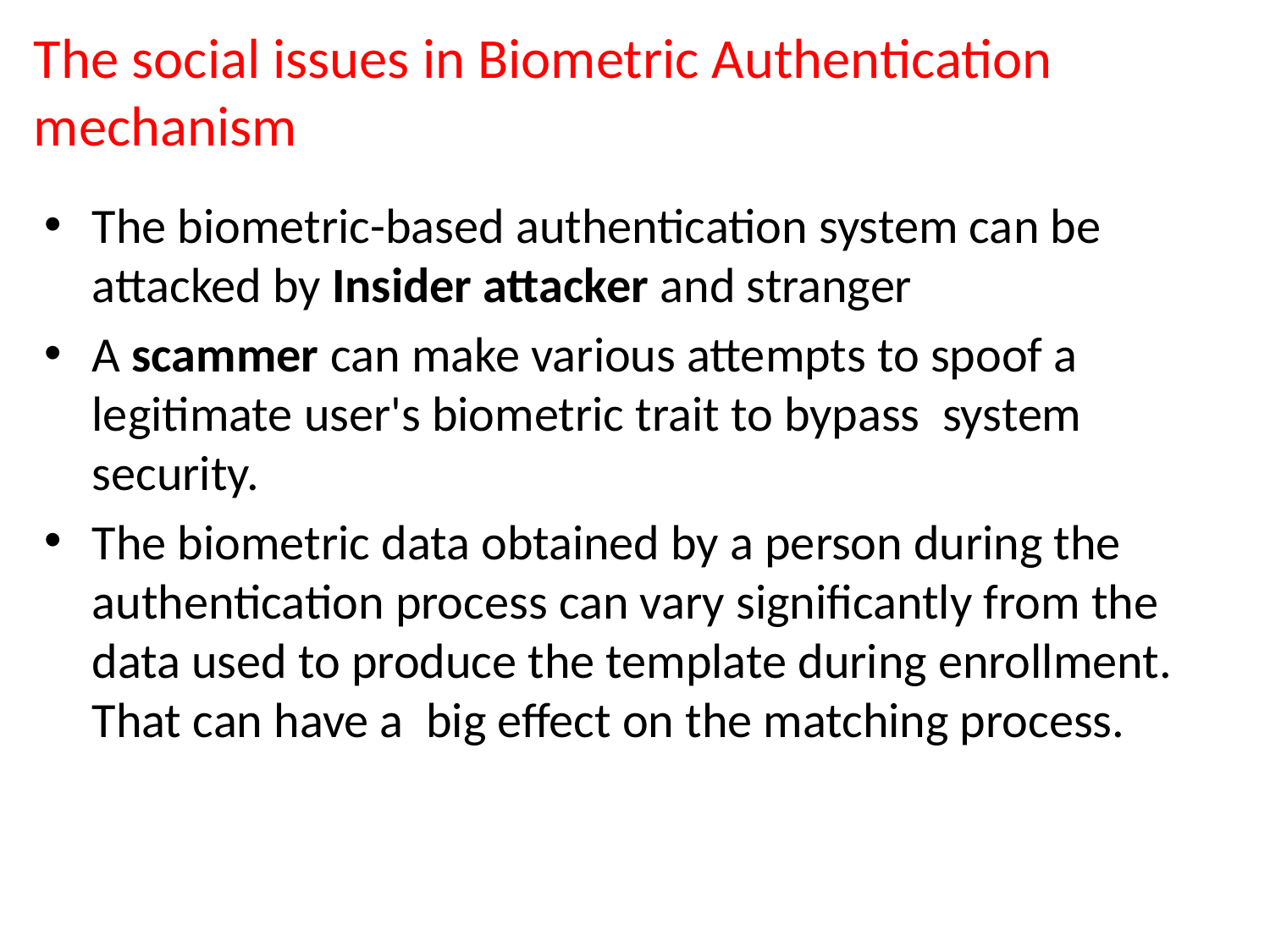

# The social issues in Biometric Authentication mechanism
The biometric-based authentication system can be attacked by Insider attacker and stranger
A scammer can make various attempts to spoof a legitimate user's biometric trait to bypass  system security.
The biometric data obtained by a person during the authentication process can vary significantly from the data used to produce the template during enrollment. That can have a  big effect on the matching process.